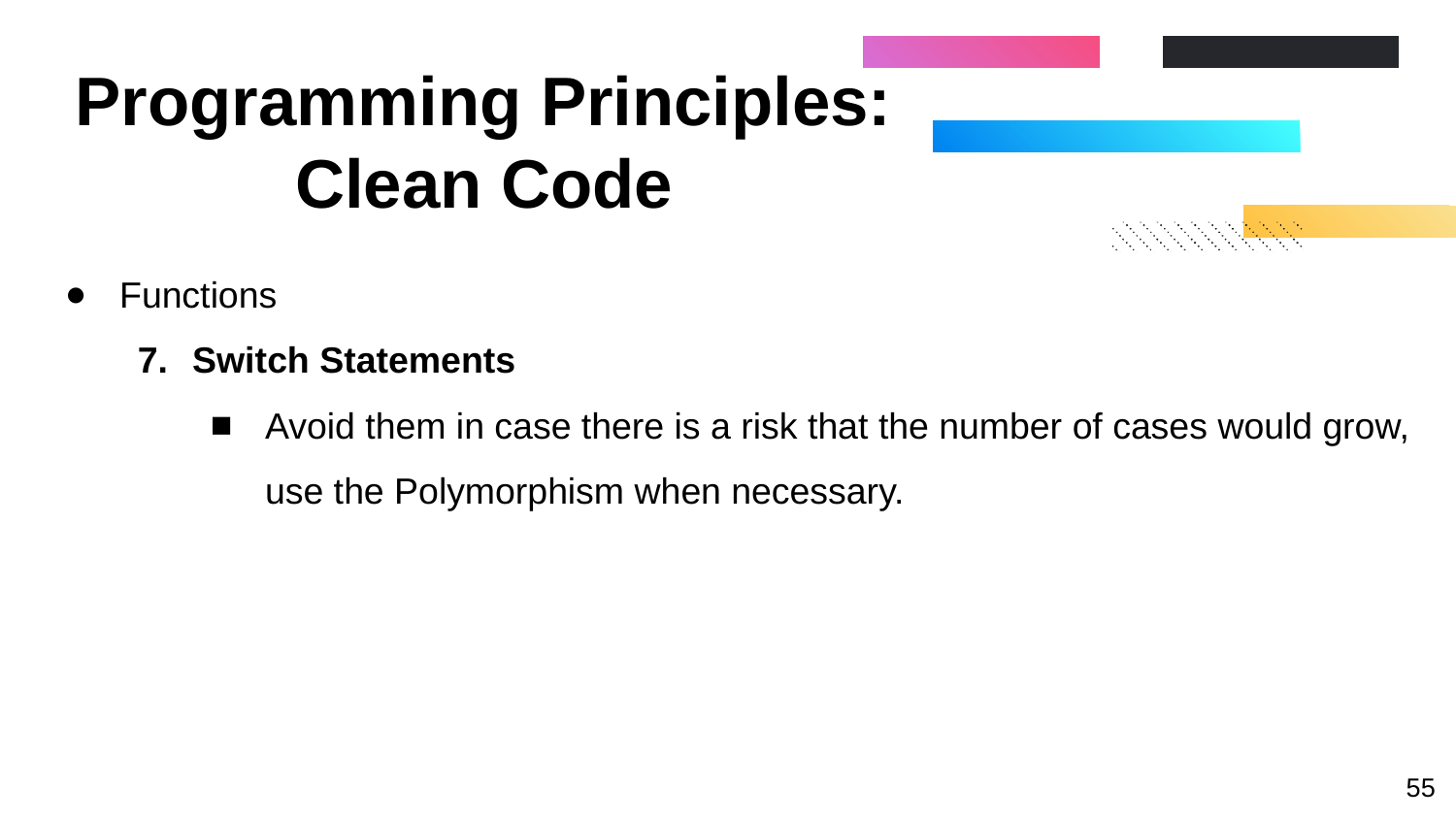

# Programming Principles: Clean Code
Functions
Switch Statements
Avoid them in case there is a risk that the number of cases would grow, use the Polymorphism when necessary.

55